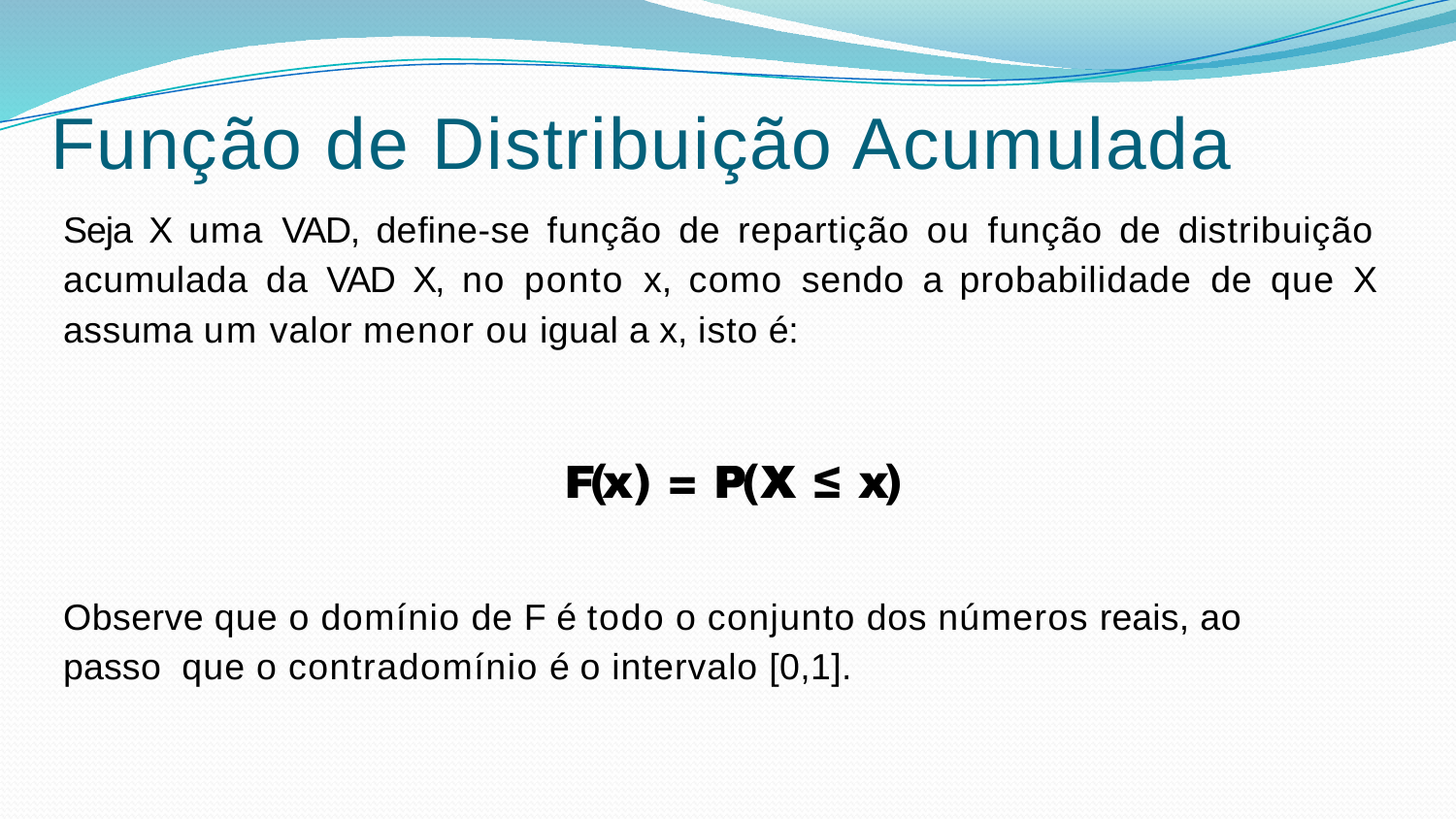

# Função de Distribuição Acumulada
Seja X uma VAD, deﬁne-se função de repartição ou função de distribuição  acumulada da VAD X, no ponto x, como sendo a probabilidade de que X  assuma um valor menor ou igual a x, isto é:

F(x) = P(X ≤ x)

Observe que o domínio de F é todo o conjunto dos números reais, ao passo  que o contradomínio é o intervalo [0,1].